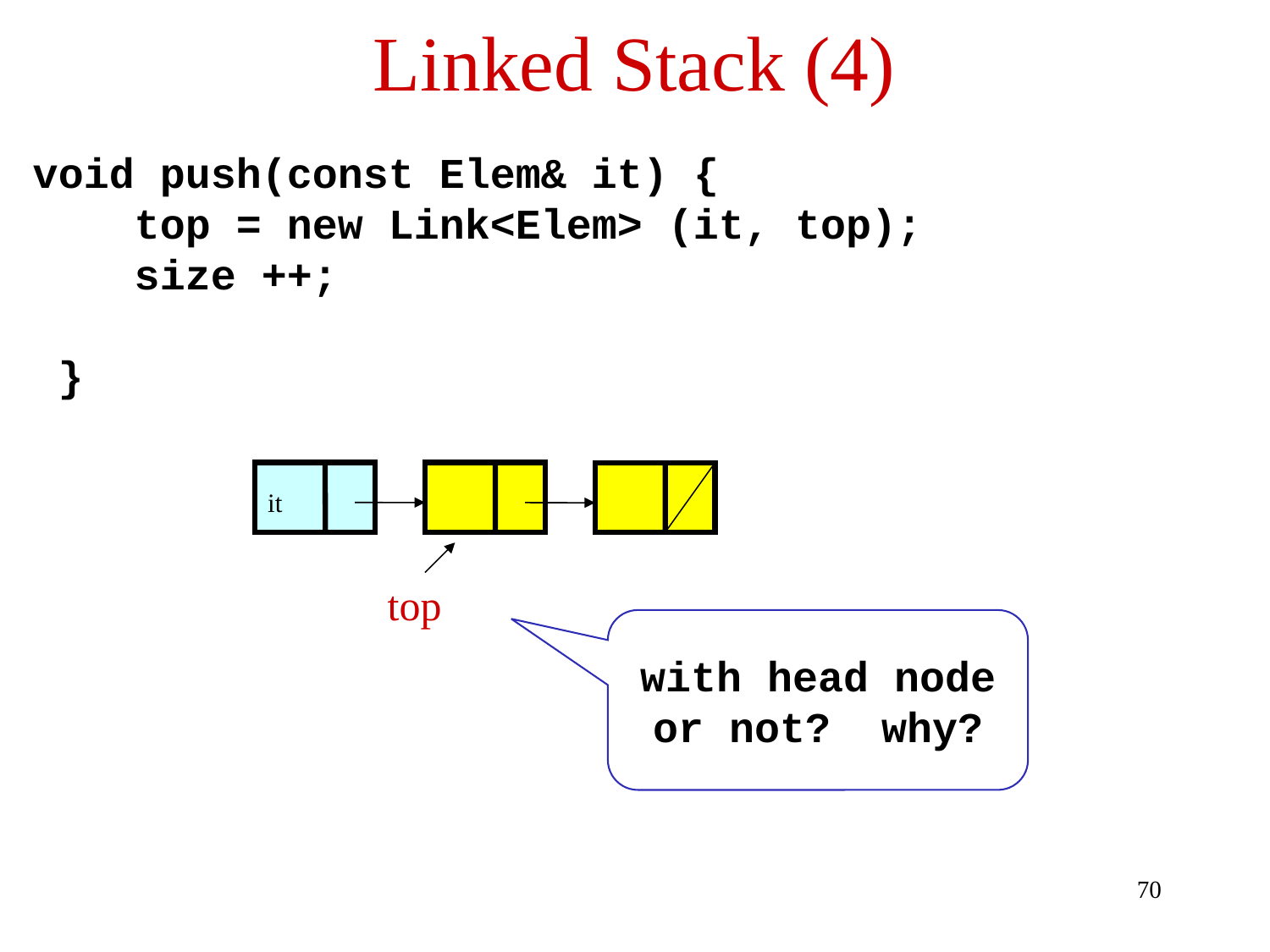

# Linked Stack (4)
 void push(const Elem& it) {
    	top = new Link<Elem> (it, top);
	size ++;

  }

it

top
with head node or not?  why?
70